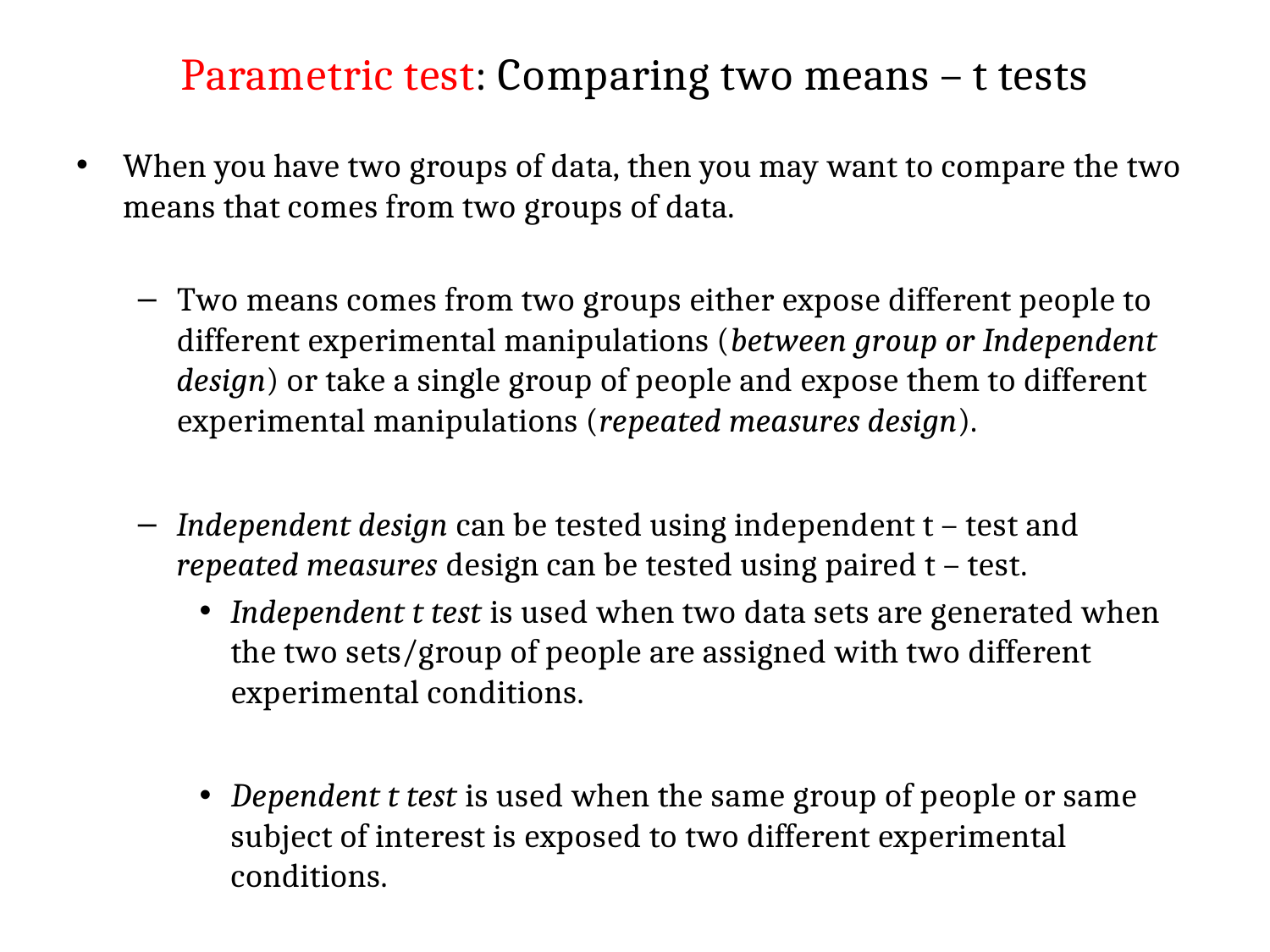

# Parametric test: Comparing two means – t tests
When you have two groups of data, then you may want to compare the two means that comes from two groups of data.

Two means comes from two groups either expose different people to different experimental manipulations (between group or Independent design) or take a single group of people and expose them to different experimental manipulations (repeated measures design).

Independent design can be tested using independent t – test and repeated measures design can be tested using paired t – test.
Independent t test is used when two data sets are generated when the two sets/group of people are assigned with two different experimental conditions.

Dependent t test is used when the same group of people or same subject of interest is exposed to two different experimental conditions.